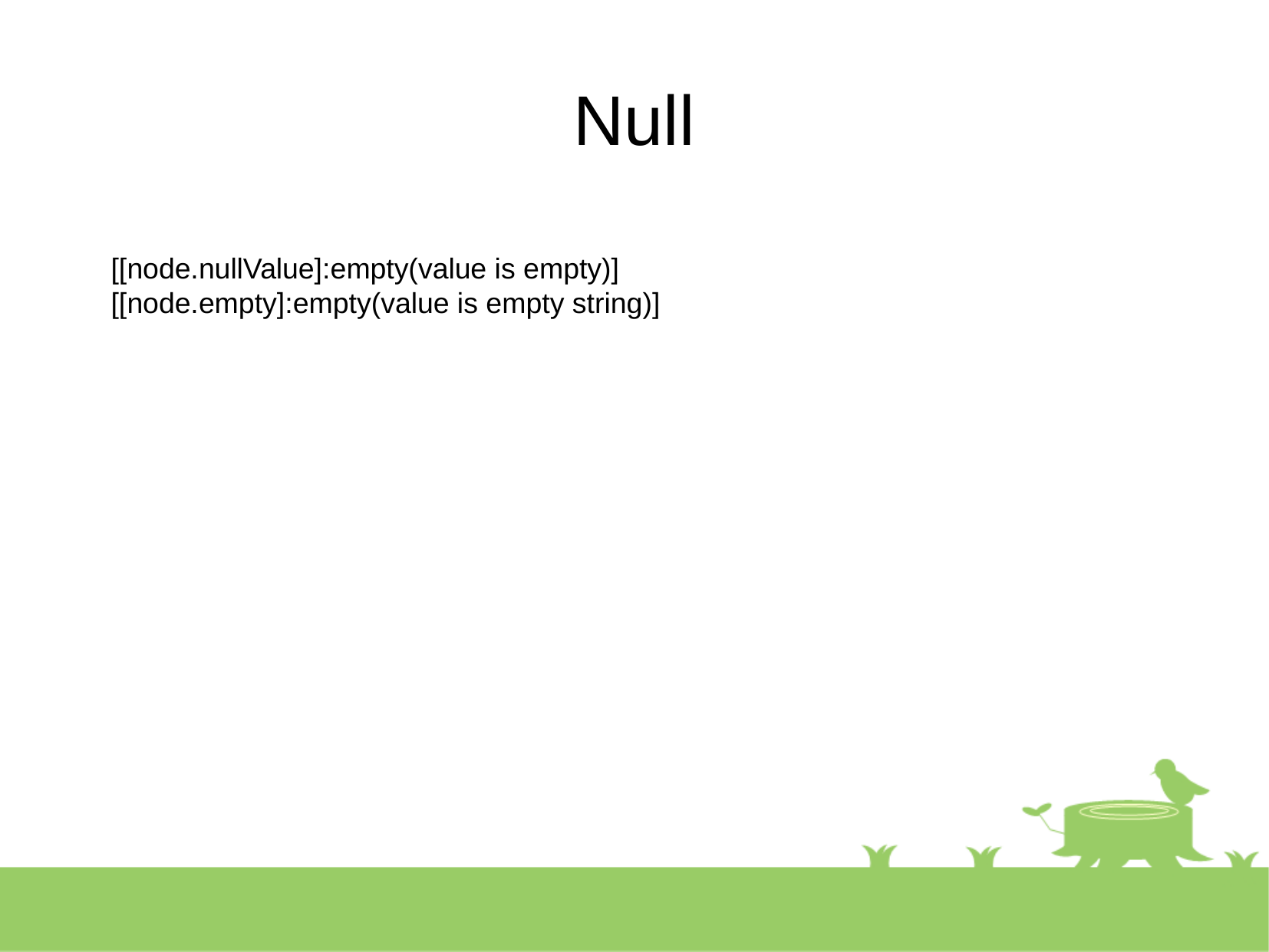

Null
[[node.nullValue]:empty(value is empty)]
[[node.empty]:empty(value is empty string)]